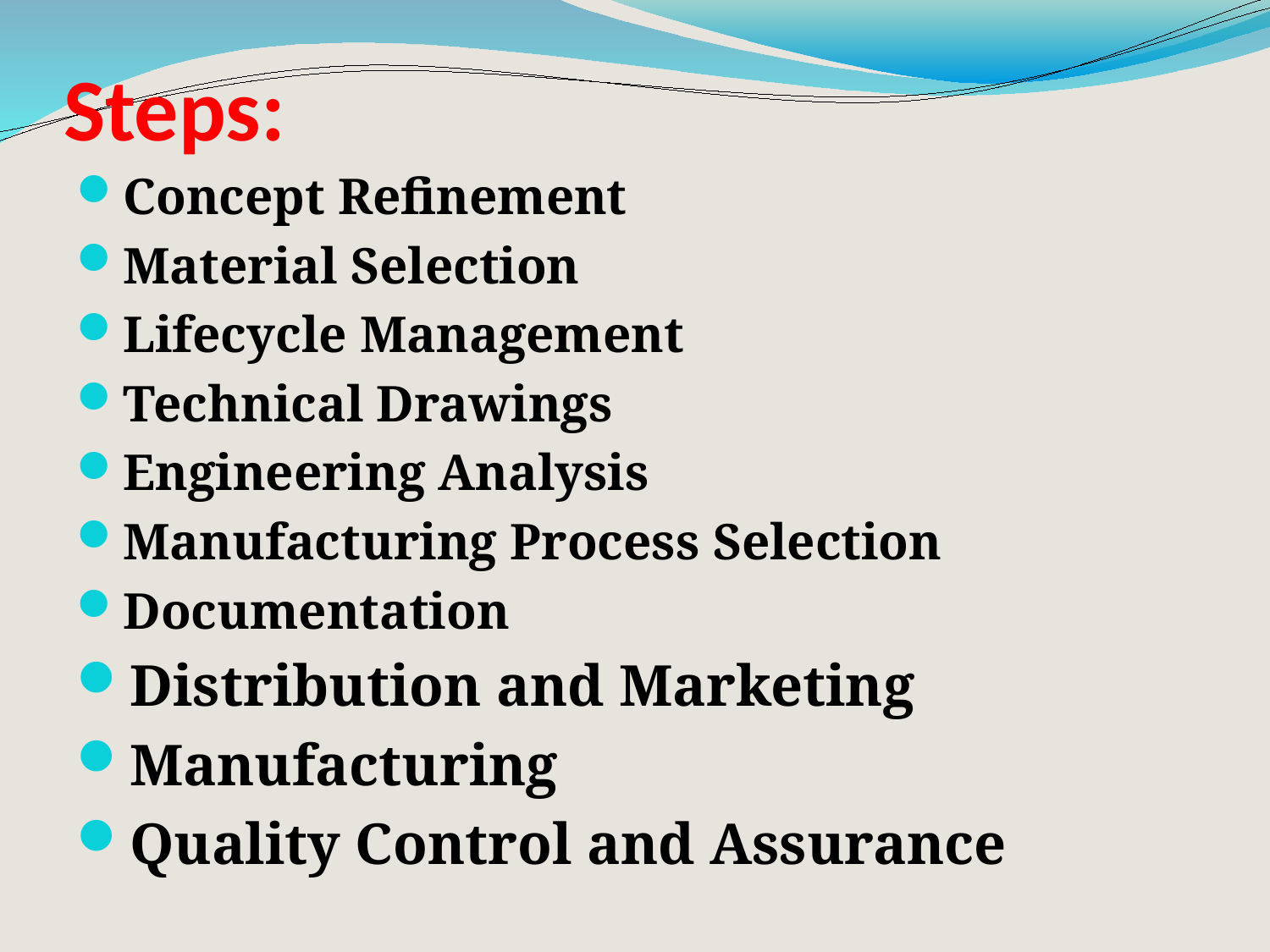

# Steps:
Concept Refinement
Material Selection
Lifecycle Management
Technical Drawings
Engineering Analysis
Manufacturing Process Selection
Documentation
Distribution and Marketing
Manufacturing
Quality Control and Assurance